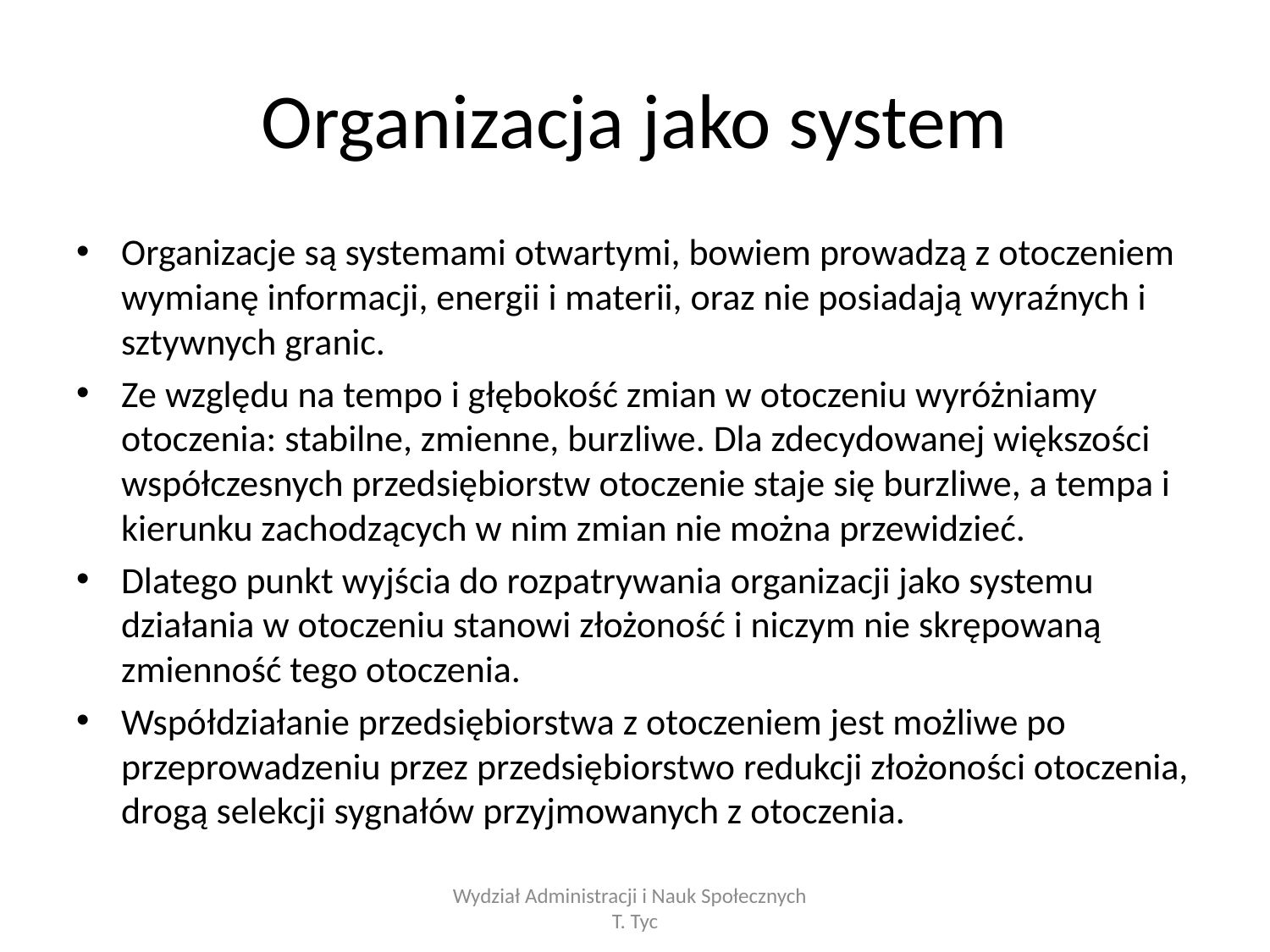

# Organizacja jako system
Organizacje są systemami otwartymi, bowiem prowadzą z otoczeniem wymianę informacji, energii i materii, oraz nie posiadają wyraźnych i sztywnych granic.
Ze względu na tempo i głębokość zmian w otoczeniu wyróżniamy otoczenia: stabilne, zmienne, burzliwe. Dla zdecydowanej większości współczesnych przedsiębiorstw otoczenie staje się burzliwe, a tempa i kierunku zachodzących w nim zmian nie można przewidzieć.
Dlatego punkt wyjścia do rozpatrywania organizacji jako systemu działania w otoczeniu stanowi złożoność i niczym nie skrępowaną zmienność tego otoczenia.
Współdziałanie przedsiębiorstwa z otoczeniem jest możliwe po przeprowadzeniu przez przedsiębiorstwo redukcji złożoności otoczenia, drogą selekcji sygnałów przyjmowanych z otoczenia.
Wydział Administracji i Nauk Społecznych   T. Tyc